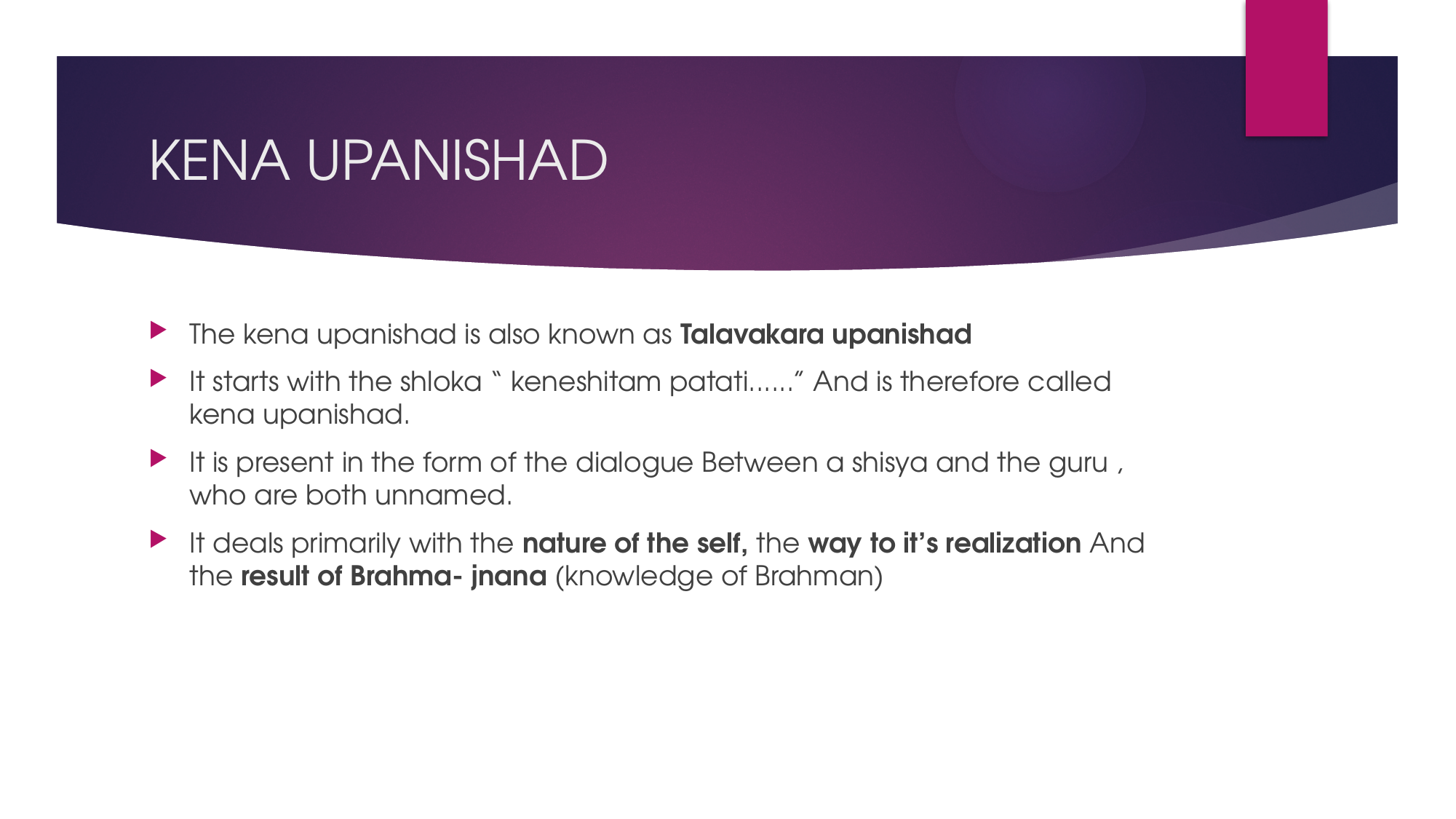

# KENA UPANISHAD
The kena upanishad is also known as Talavakara upanishad
It starts with the shloka “ keneshitam patati......” And is therefore called kena upanishad.
It is present in the form of the dialogue Between a shisya and the guru , who are both unnamed.
It deals primarily with the nature of the self, the way to it’s realization And the result of Brahma- jnana (knowledge of Brahman)